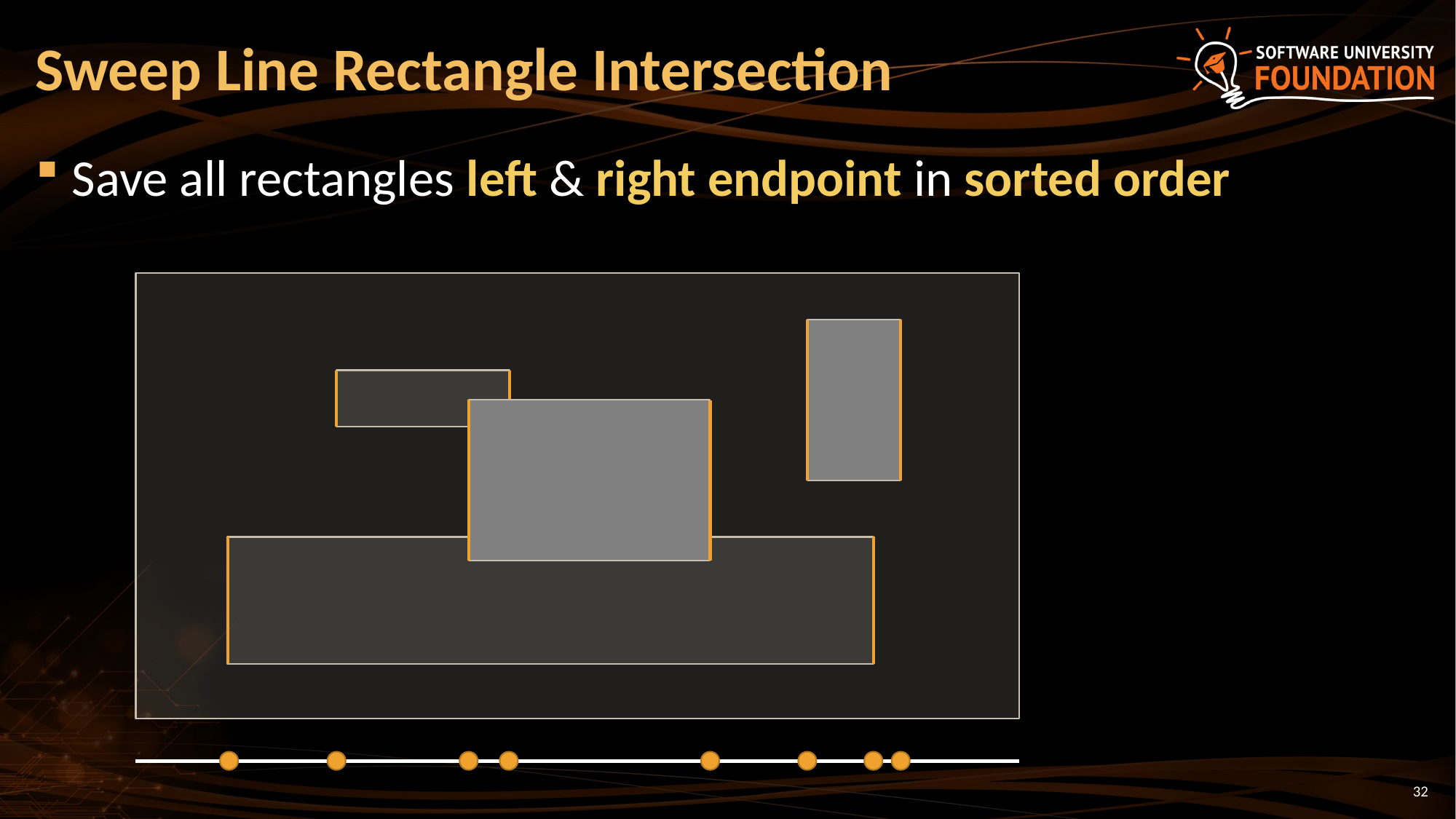

# Sweep Line Rectangle Intersection
Save all rectangles left & right endpoint in sorted order

32